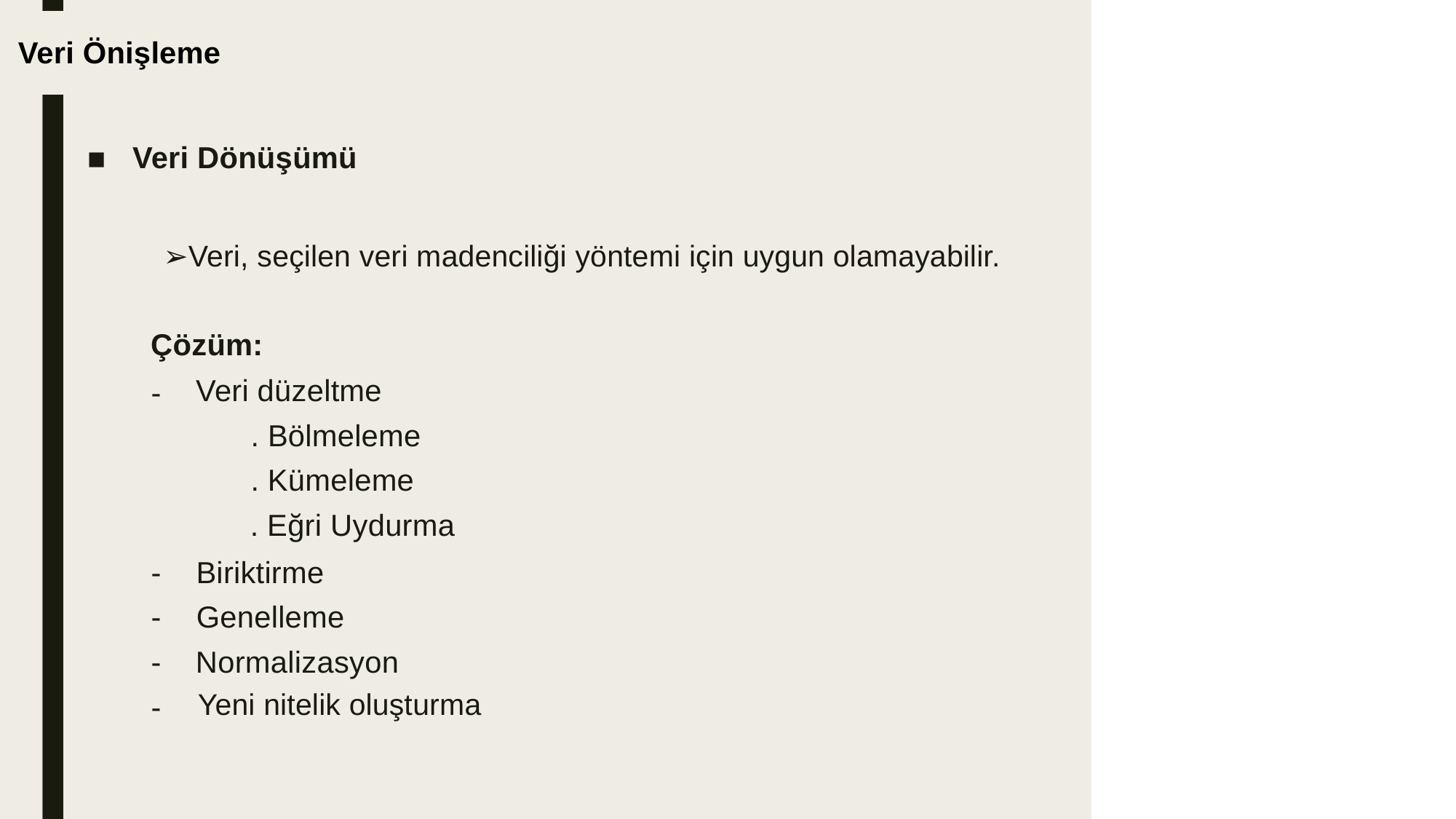

Veri Önişleme
Veri Dönüşümü
■
➢Veri, seçilen veri madenciliği yöntemi için uygun olamayabilir.
Çözüm:
Veri düzeltme
-
. Bölmeleme
. Kümeleme
. Eğri Uydurma
-
Biriktirme
-
Genelleme
-
Normalizasyon
Yeni nitelik oluşturma
-